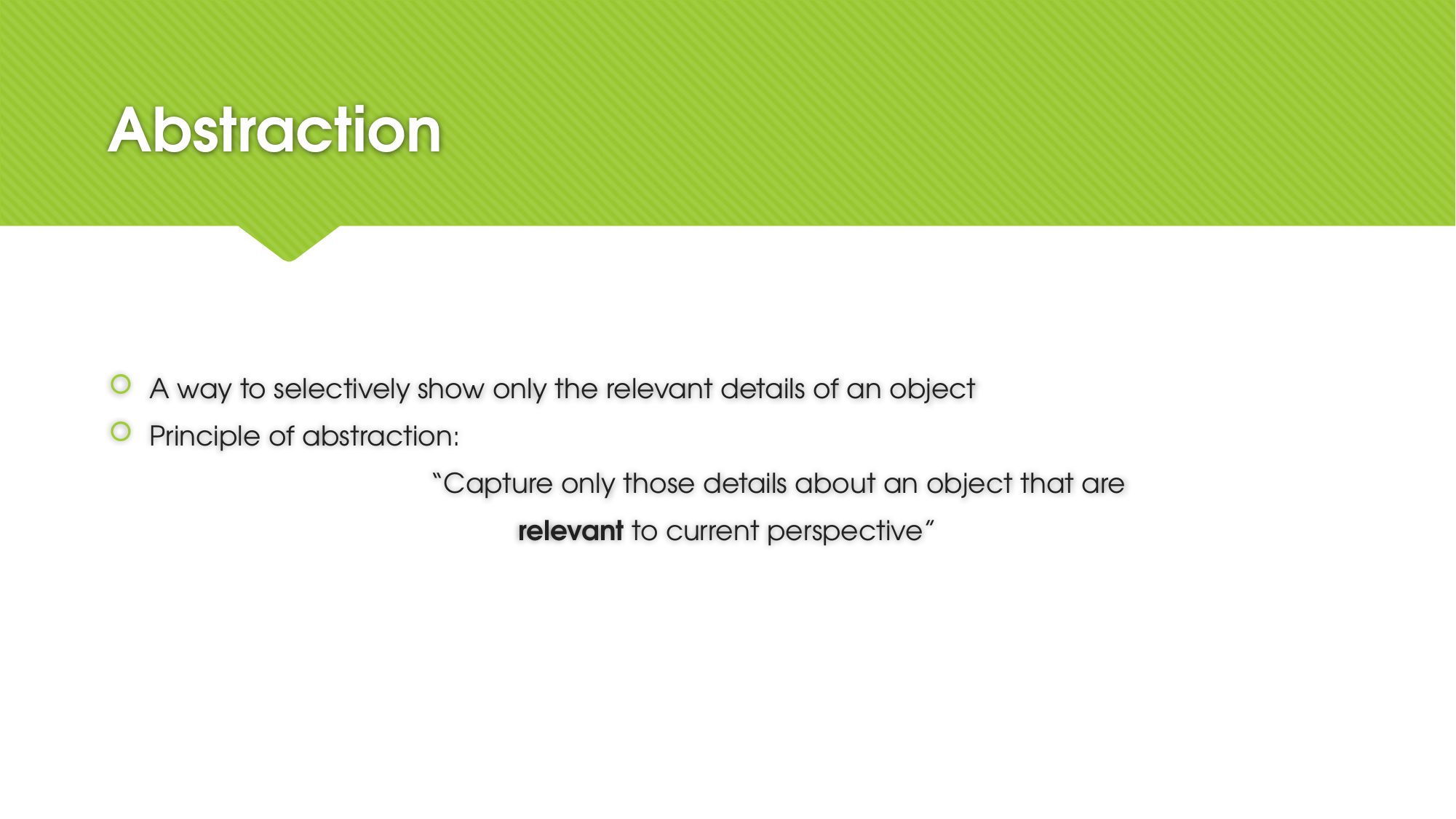

# Abstraction
A way to selectively show only the relevant details of an object
Principle of abstraction:
	“Capture only those details about an object that are
relevant to current perspective”